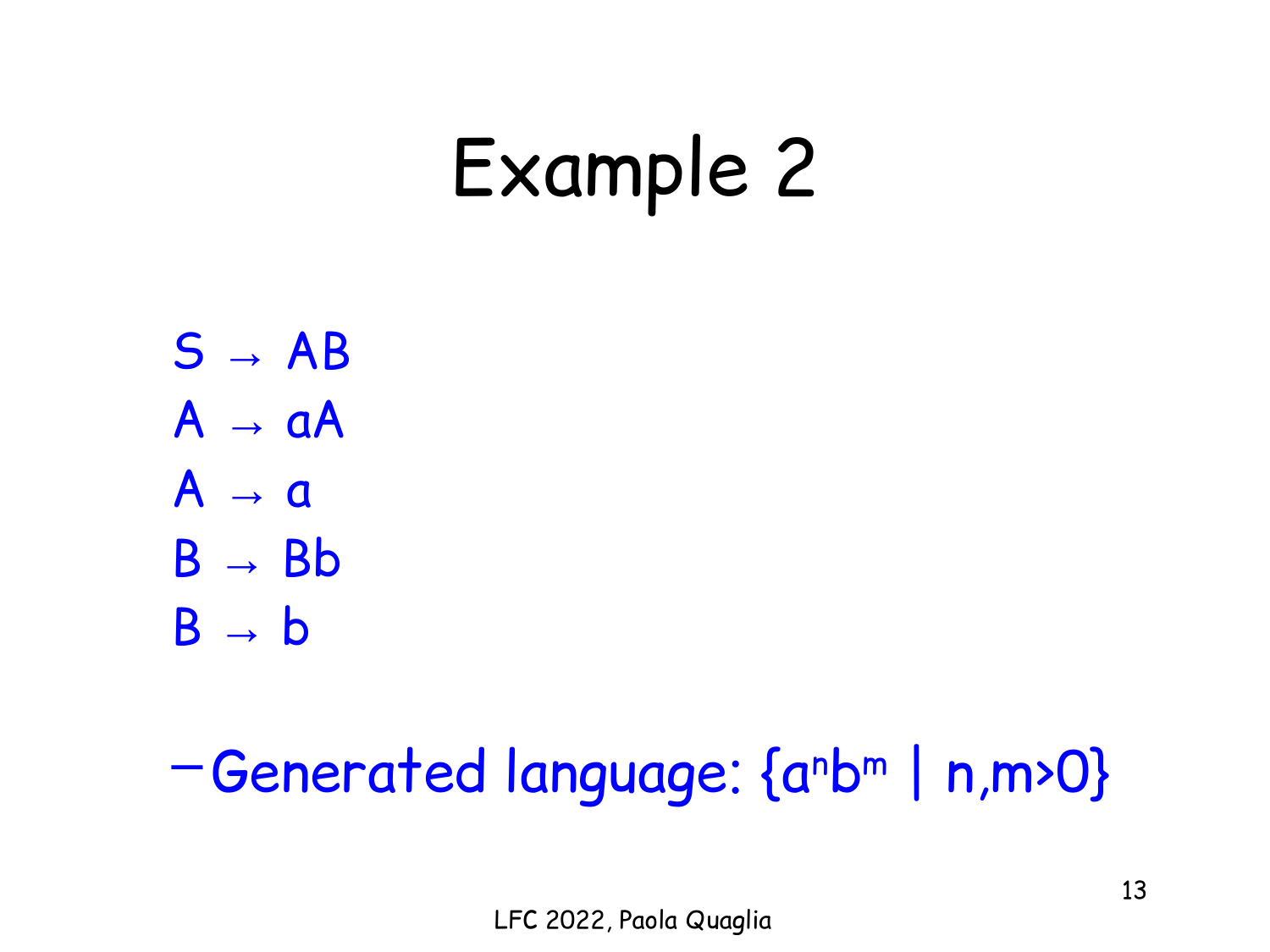

# Example 2

S → AB
A → aA
A → a
B → Bb
B → b

Generated language: {anbm | n,m>0}

LFC 2022, Paola Quaglia
13